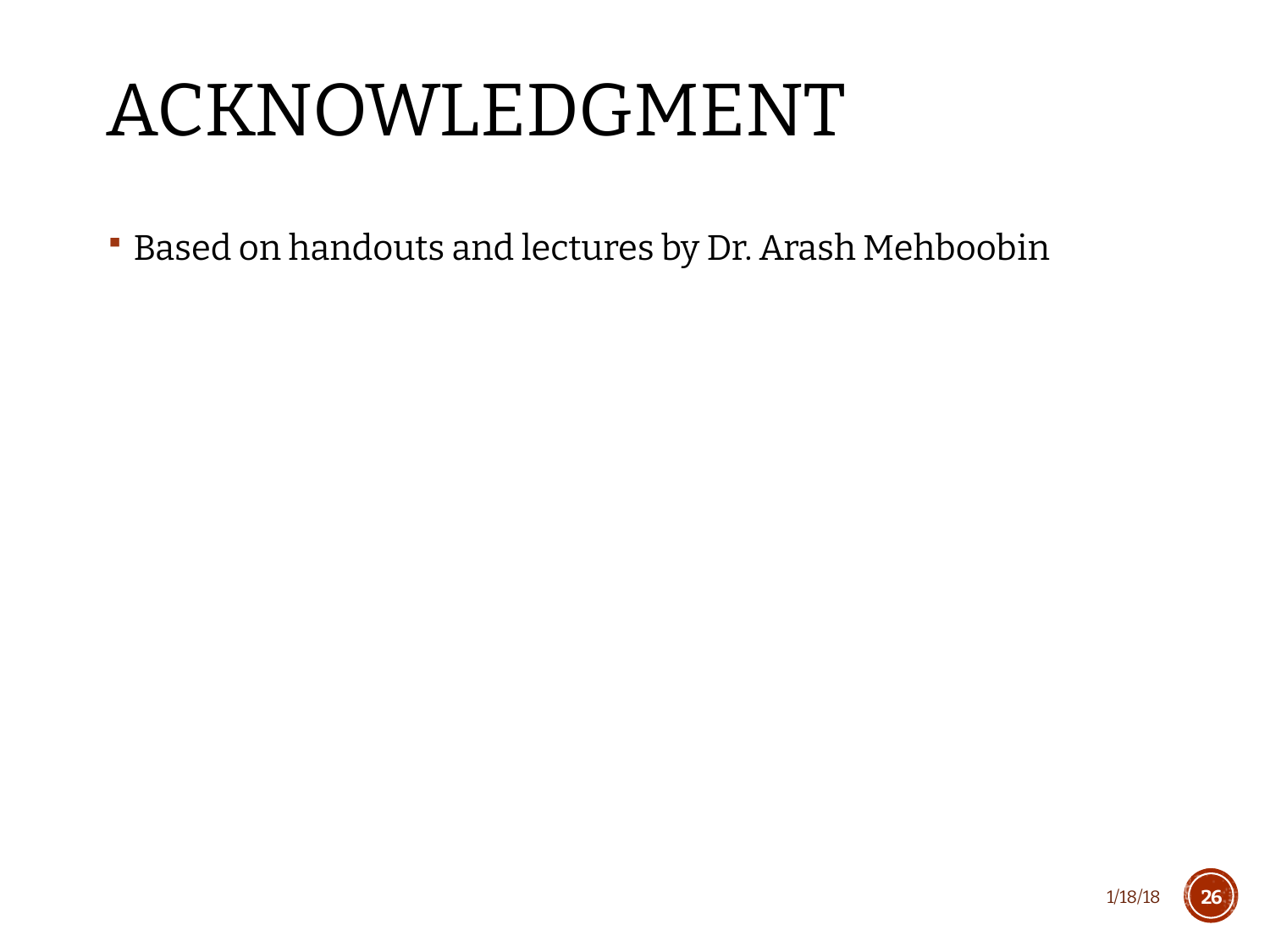

# Acknowledgment
Based on handouts and lectures by Dr. Arash Mehboobin
1/18/18
26